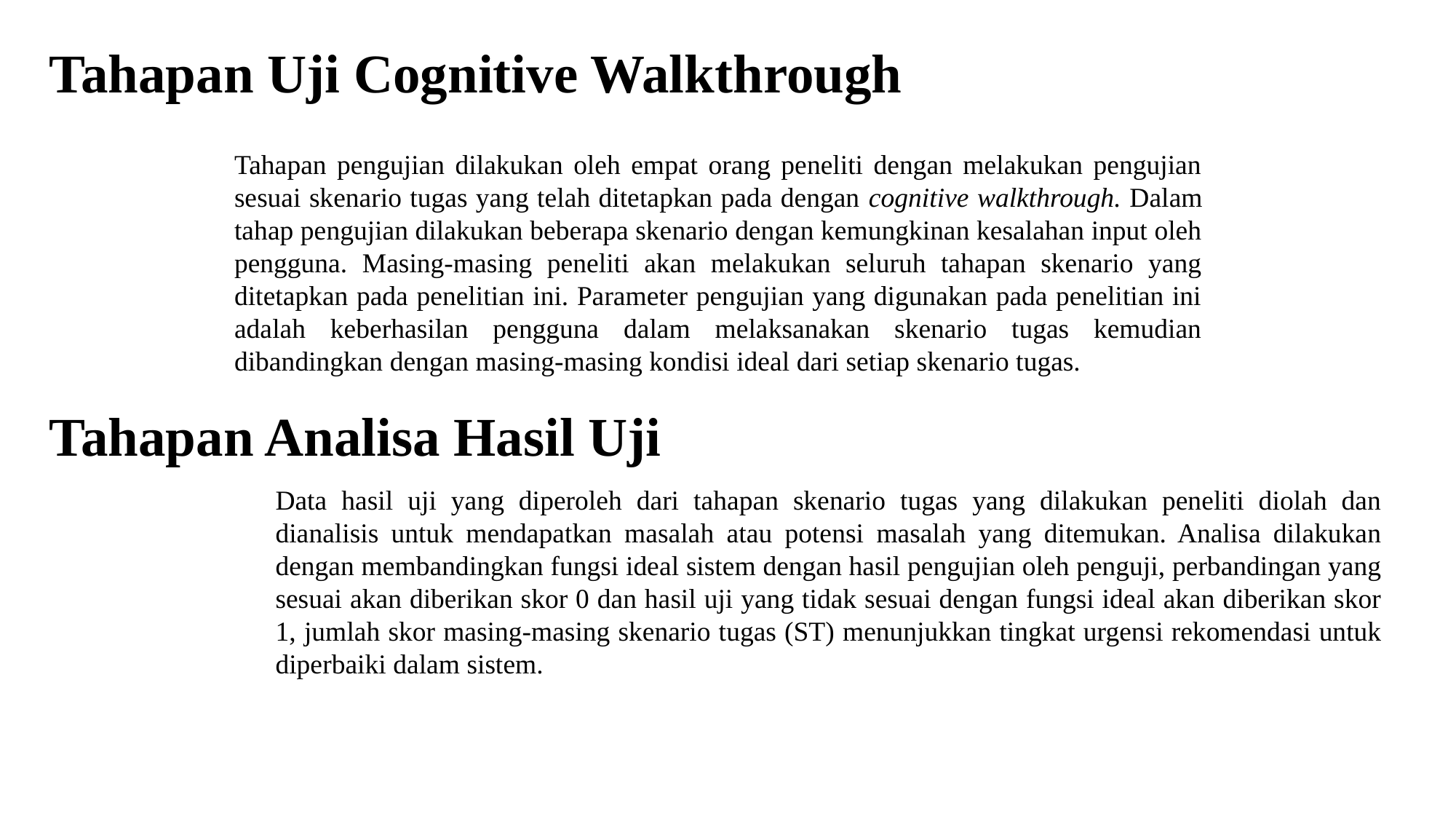

Tahapan Uji Cognitive Walkthrough
Tahapan pengujian dilakukan oleh empat orang peneliti dengan melakukan pengujian sesuai skenario tugas yang telah ditetapkan pada dengan cognitive walkthrough. Dalam tahap pengujian dilakukan beberapa skenario dengan kemungkinan kesalahan input oleh pengguna. Masing-masing peneliti akan melakukan seluruh tahapan skenario yang ditetapkan pada penelitian ini. Parameter pengujian yang digunakan pada penelitian ini adalah keberhasilan pengguna dalam melaksanakan skenario tugas kemudian dibandingkan dengan masing-masing kondisi ideal dari setiap skenario tugas.

Tahapan Analisa Hasil Uji
Data hasil uji yang diperoleh dari tahapan skenario tugas yang dilakukan peneliti diolah dan dianalisis untuk mendapatkan masalah atau potensi masalah yang ditemukan. Analisa dilakukan dengan membandingkan fungsi ideal sistem dengan hasil pengujian oleh penguji, perbandingan yang sesuai akan diberikan skor 0 dan hasil uji yang tidak sesuai dengan fungsi ideal akan diberikan skor 1, jumlah skor masing-masing skenario tugas (ST) menunjukkan tingkat urgensi rekomendasi untuk diperbaiki dalam sistem.